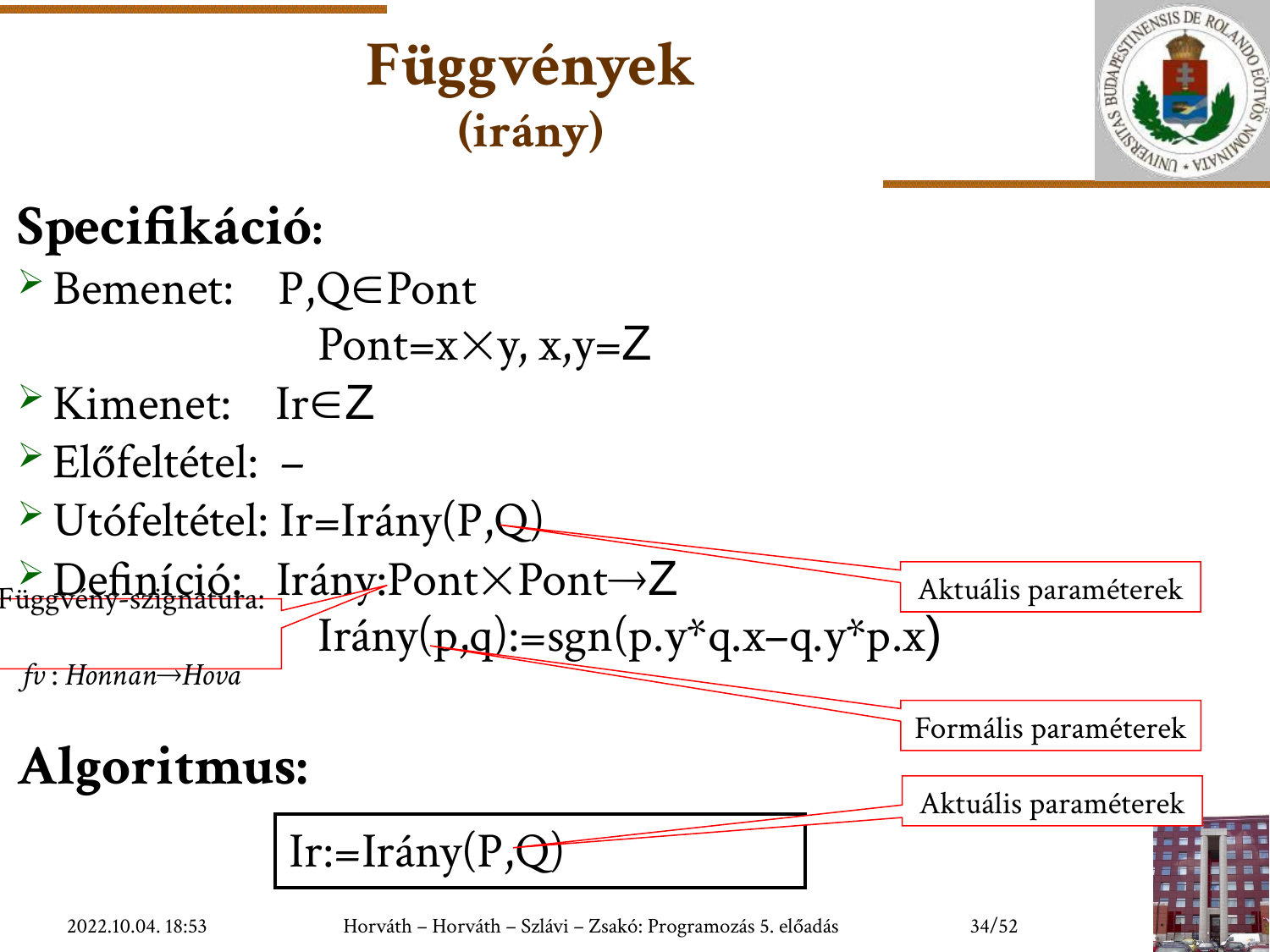

Függvények
(irány)
Specifikáció:
Bemenet:    P,Q∈Pont
		 Pont=x×y, x,y=Z
Kimenet:    Ir∈Z
Előfeltétel:  –
Utófeltétel: Ir=Irány(P,Q)
Definíció:   Irány:Pont×Pont→Z
		 Irány(p,q):=sgn(p.y*q.x–q.y*p.x)

Algoritmus:
Aktuális paraméterek
Függvény-szignatúra:
fv : Honnan→Hova
Formális paraméterek
Aktuális paraméterek
| Ir:=Irány(P,Q) |
| --- |
2022.10.04. 18:53
Horváth – Horváth – Szlávi – Zsakó: Programozás 5. előadás
34/52